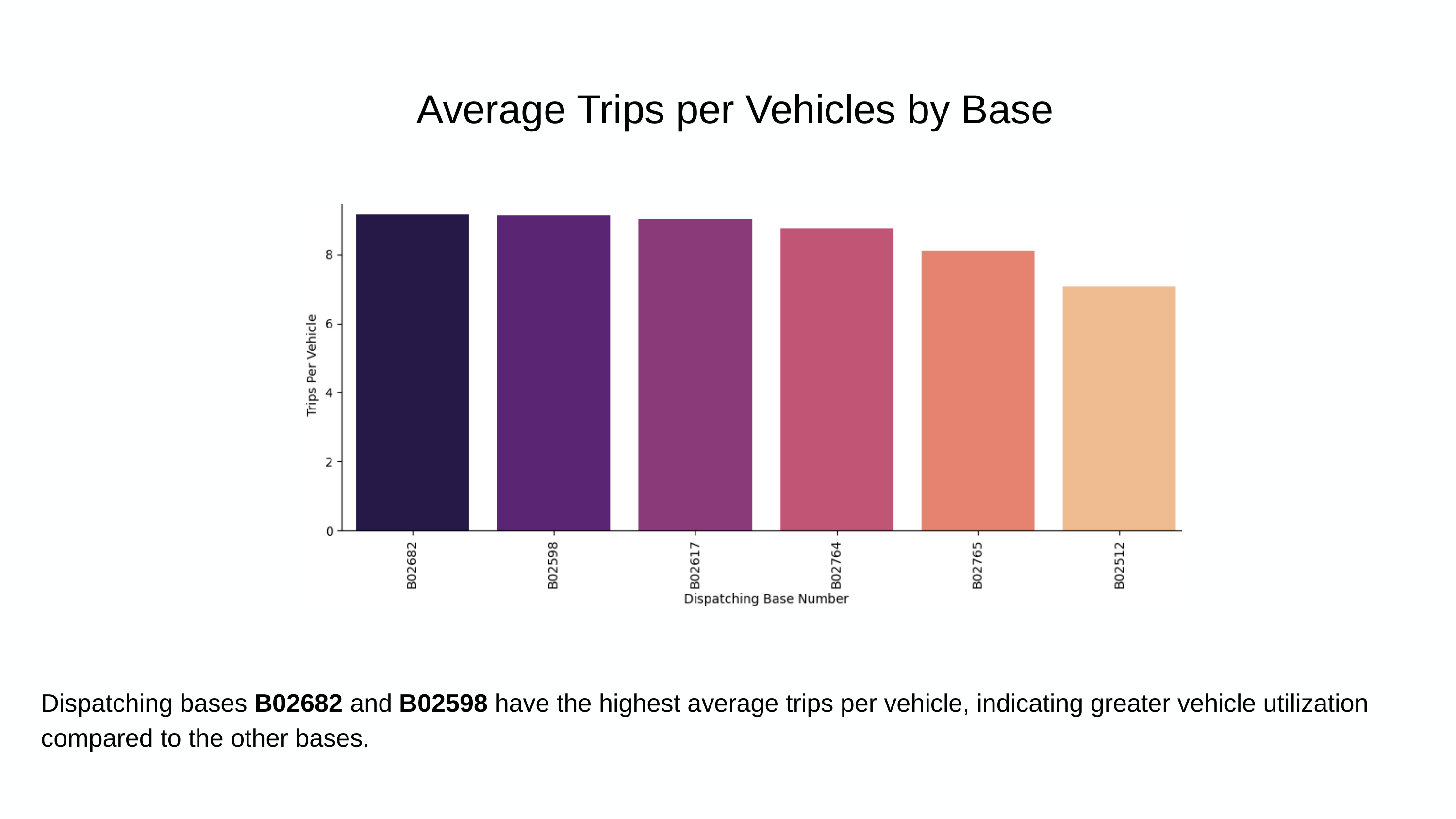

Average Trips per Vehicles by Base

Dispatching bases B02682 and B02598 have the highest average trips per vehicle, indicating greater vehicle utilization compared to the other bases.